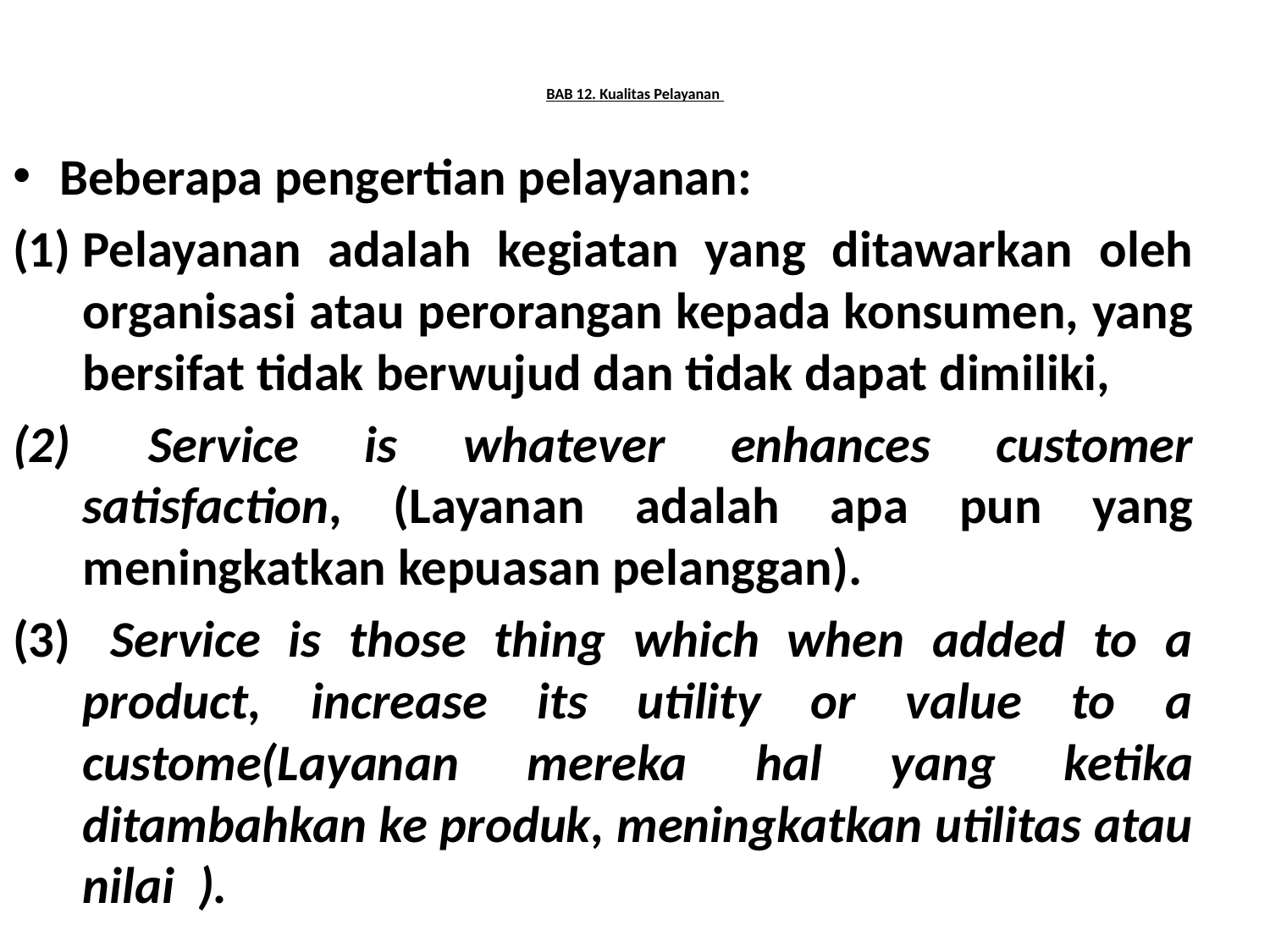

# BAB 12. Kualitas Pelayanan
Beberapa pengertian pelayanan:
Pelayanan adalah kegiatan yang ditawarkan oleh organisasi atau perorangan kepada konsumen, yang bersifat tidak berwujud dan tidak dapat dimiliki,
 Service is whatever enhances customer satisfaction, (Layanan adalah apa pun yang meningkatkan kepuasan pelanggan).
 Service is those thing which when added to a product, increase its utility or value to a custome(Layanan mereka hal yang ketika ditambahkan ke produk, meningkatkan utilitas atau nilai  ).